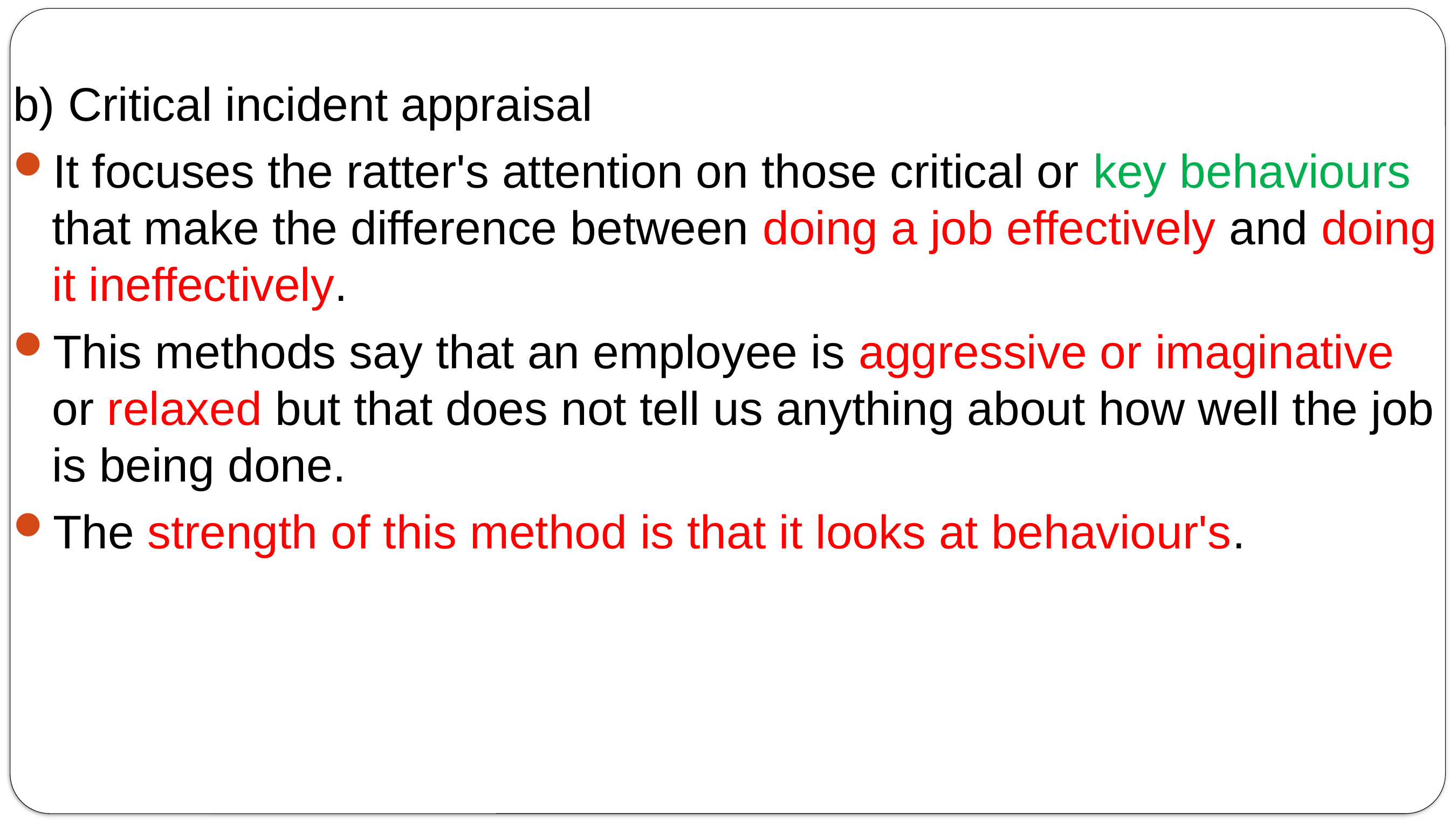

b) Critical incident appraisal
It focuses the ratter's attention on those critical or key behaviours that make the difference between doing a job effectively and doing it ineffectively.
This methods say that an employee is aggressive or imaginative or relaxed but that does not tell us anything about how well the job is being done.
The strength of this method is that it looks at behaviour's.